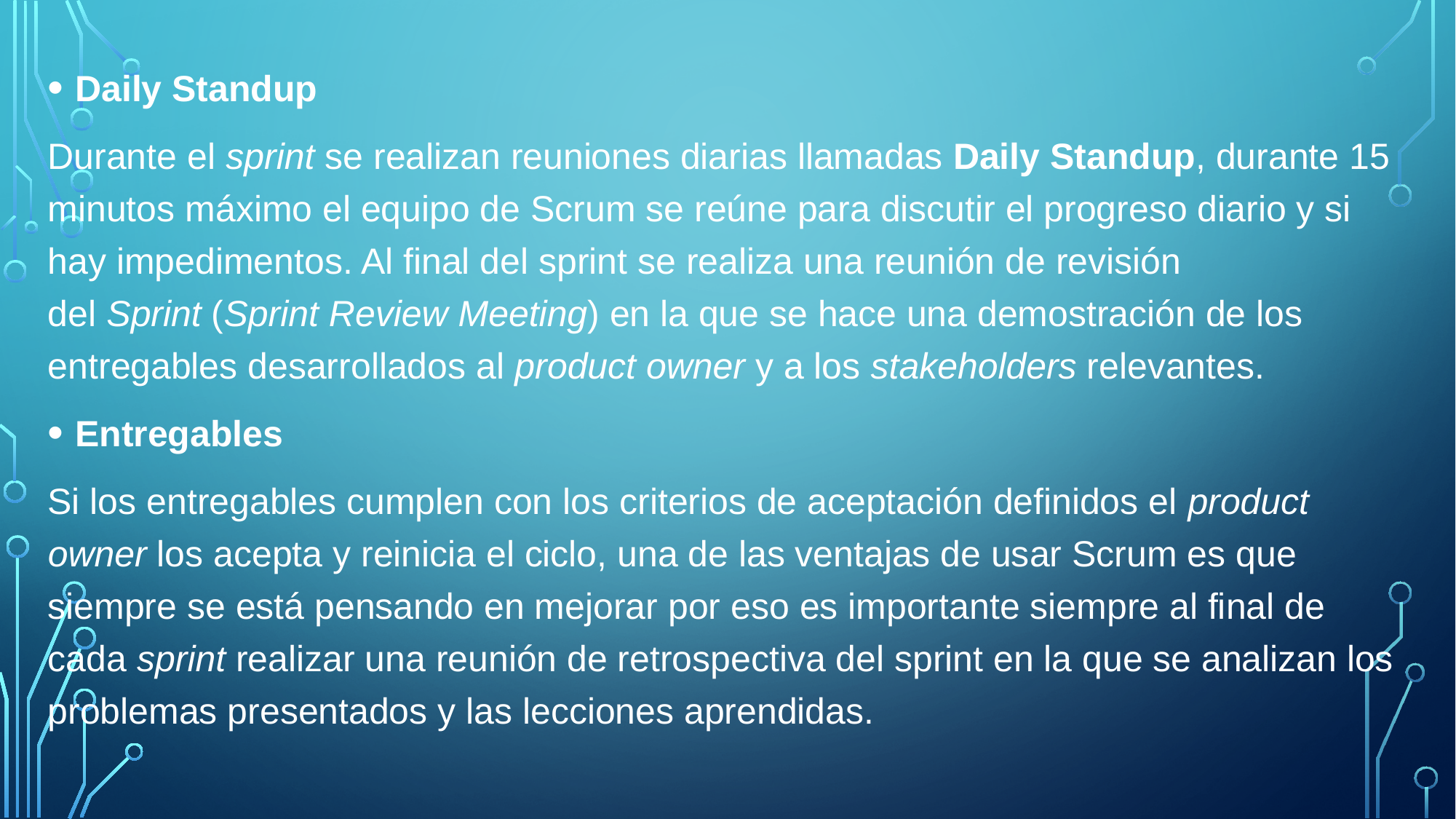

Daily Standup
Durante el sprint se realizan reuniones diarias llamadas Daily Standup, durante 15 minutos máximo el equipo de Scrum se reúne para discutir el progreso diario y si hay impedimentos. Al final del sprint se realiza una reunión de revisión del Sprint (Sprint Review Meeting) en la que se hace una demostración de los entregables desarrollados al product owner y a los stakeholders relevantes.
Entregables
Si los entregables cumplen con los criterios de aceptación definidos el product owner los acepta y reinicia el ciclo, una de las ventajas de usar Scrum es que siempre se está pensando en mejorar por eso es importante siempre al final de cada sprint realizar una reunión de retrospectiva del sprint en la que se analizan los problemas presentados y las lecciones aprendidas.